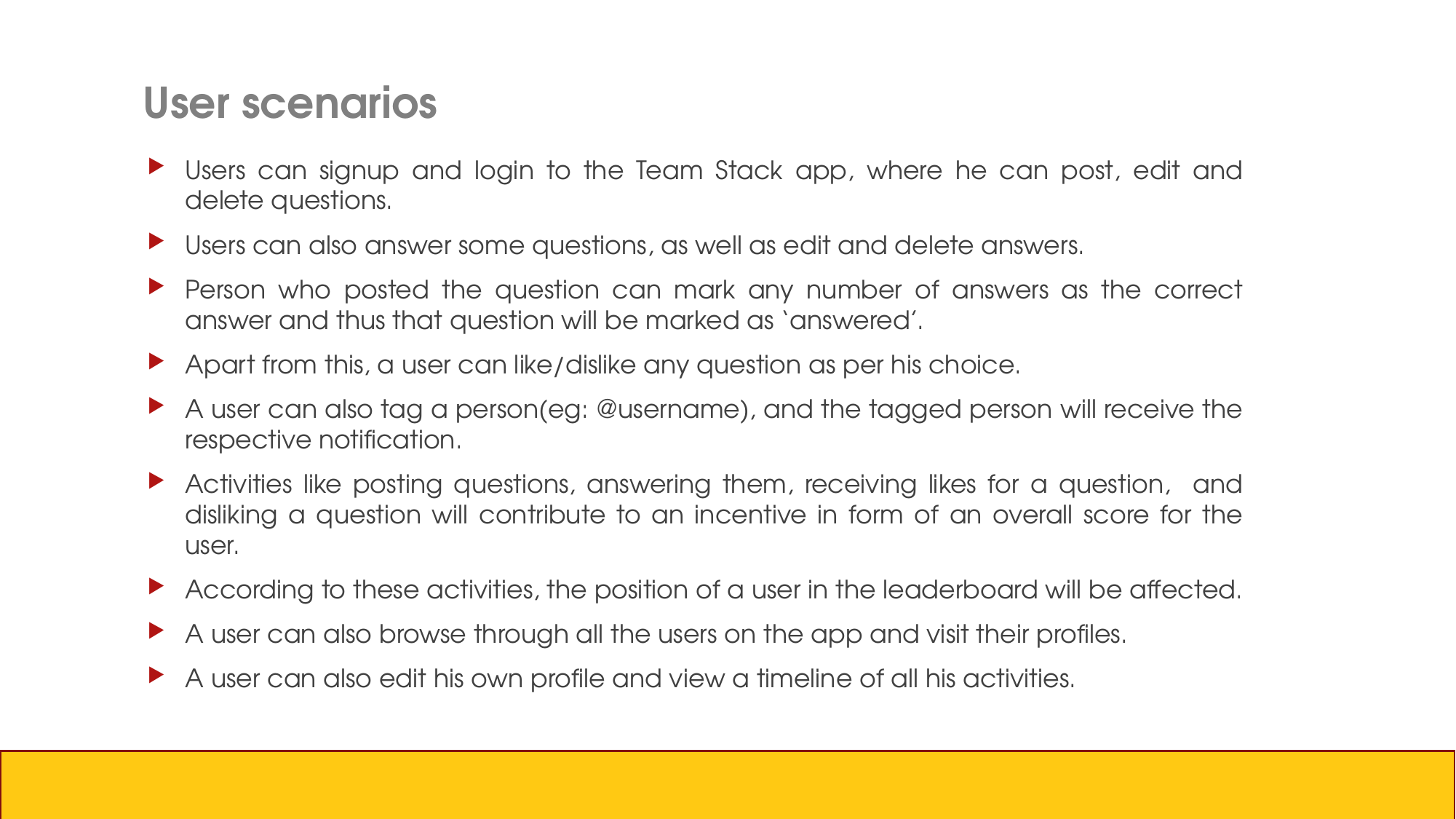

# User scenarios
Users can signup and login to the Team Stack app, where he can post, edit and delete questions.
Users can also answer some questions, as well as edit and delete answers.
Person who posted the question can mark any number of answers as the correct answer and thus that question will be marked as ‘answered’.
Apart from this, a user can like/dislike any question as per his choice.
A user can also tag a person(eg: @username), and the tagged person will receive the respective notification.
Activities like posting questions, answering them, receiving likes for a question,  and disliking a question will contribute to an incentive in form of an overall score for the user.
According to these activities, the position of a user in the leaderboard will be affected.
A user can also browse through all the users on the app and visit their profiles.
A user can also edit his own profile and view a timeline of all his activities.